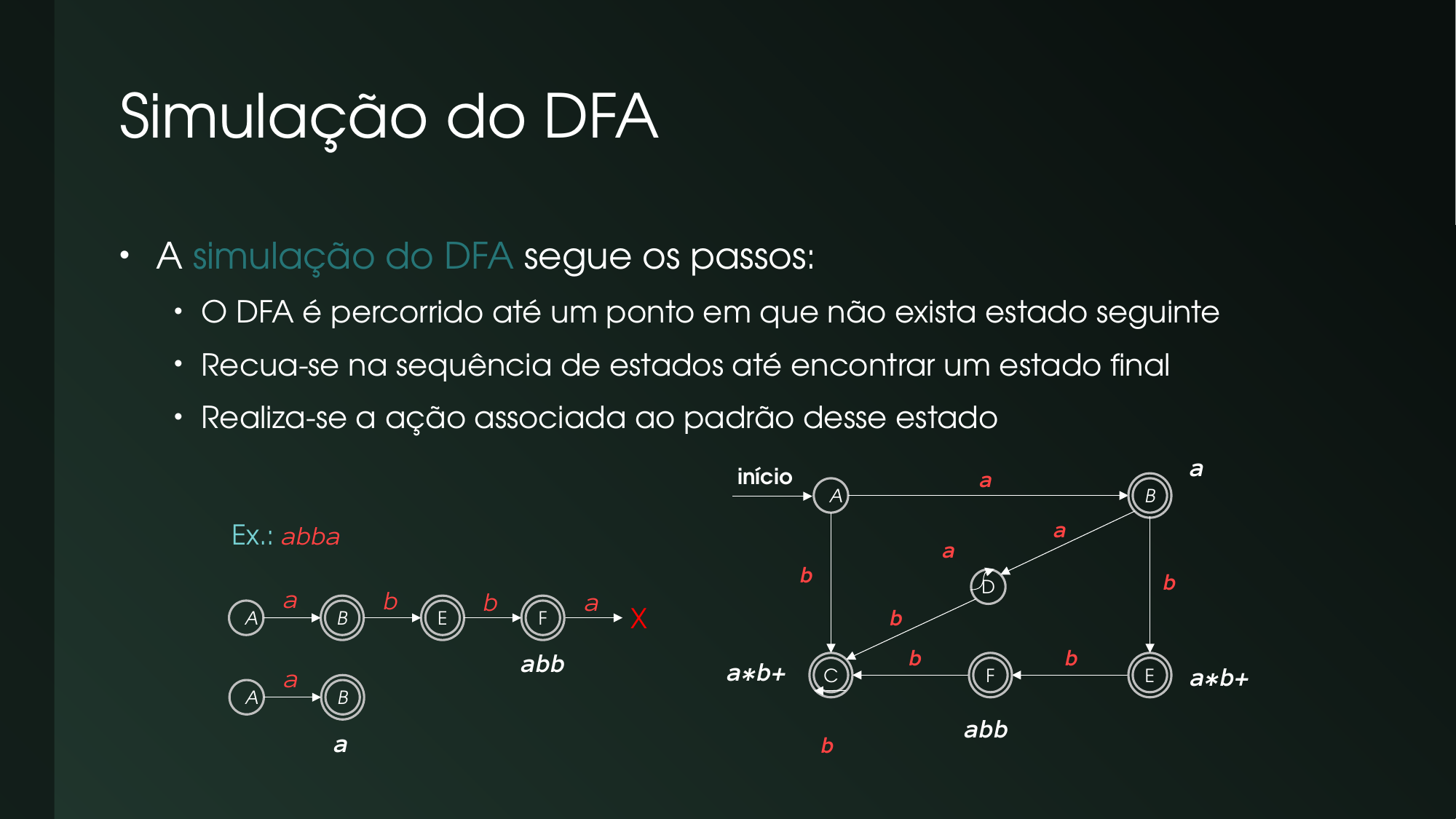

# Simulação do DFA
 A simulação do DFA segue os passos:
O DFA é percorrido até um ponto em que não exista estado seguinte
Recua-se na sequência de estados até encontrar um estado final
Realiza-se a ação associada ao padrão desse estado

a
início
a

B
A
a
a
b
b
D
b
b
b
a*b+

C

F

E
a*b+
abb
b
Ex.: abba
a
b
b
a

B

E

F
X
A
abb
a

B
A
a